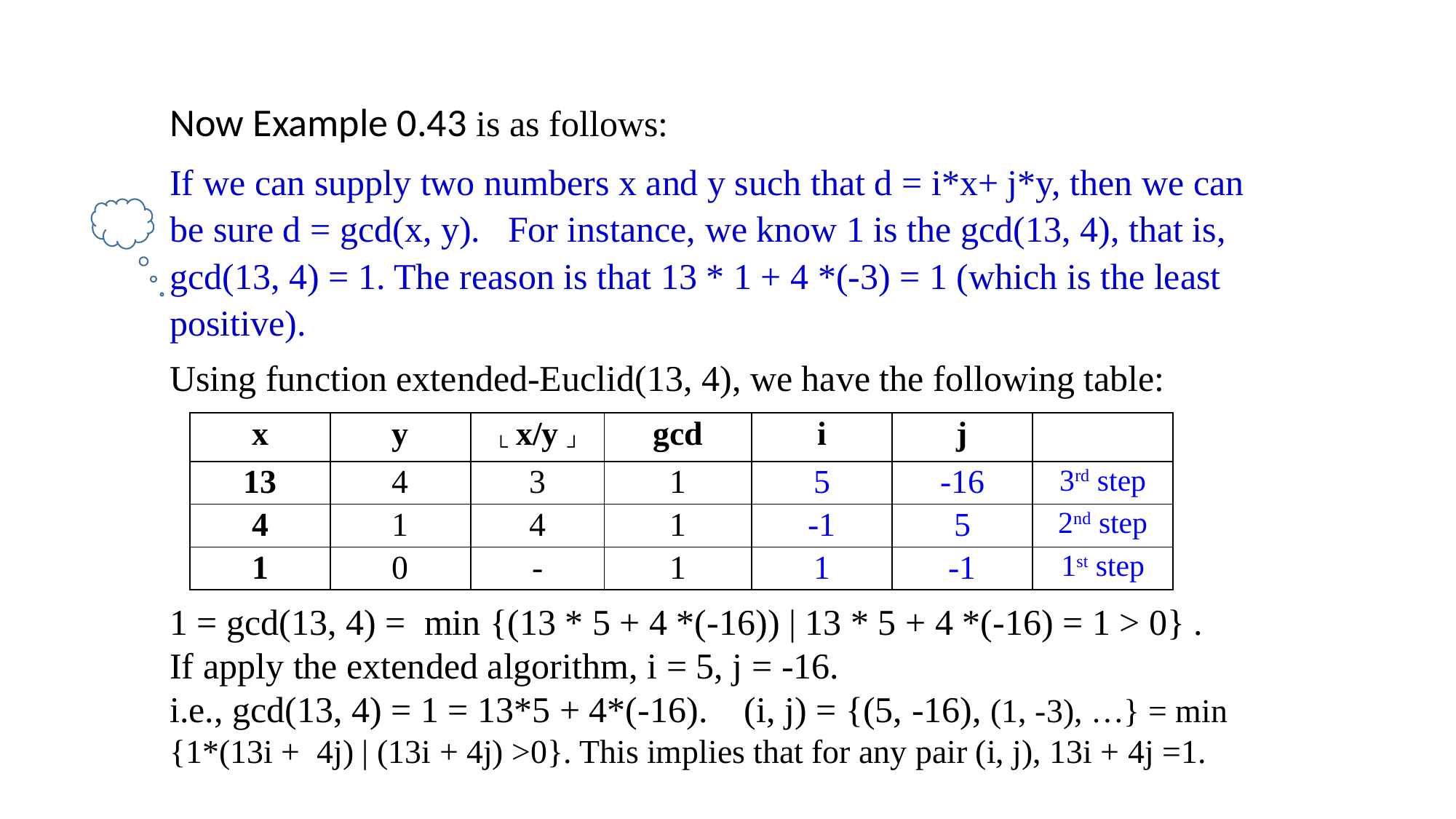

Now Example 0.43 is as follows:
If we can supply two numbers x and y such that d = i*x+ j*y, then we can be sure d = gcd(x, y).   For instance, we know 1 is the gcd(13, 4), that is, gcd(13, 4) = 1. The reason is that 13 * 1 + 4 *(-3) = 1 (which is the least positive).
Using function extended-Euclid(13, 4), we have the following table:

1 = gcd(13, 4) =  min {(13 * 5 + 4 *(-16)) | 13 * 5 + 4 *(-16) = 1 > 0} .
If apply the extended algorithm, i = 5, j = -16.
i.e., gcd(13, 4) = 1 = 13*5 + 4*(-16).    (i, j) = {(5, -16), (1, -3), …} = min {1*(13i +  4j) | (13i + 4j) >0}. This implies that for any pair (i, j), 13i + 4j =1.

| x | y | └ x/y ┘ | gcd | i | j |  |
| --- | --- | --- | --- | --- | --- | --- |
| 13 | 4 | 3 | 1 | 5 | -16 | 3rd step |
| 4 | 1 | 4 | 1 | -1 | 5 | 2nd step |
| 1 | 0 | - | 1 | 1 | -1 | 1st step |